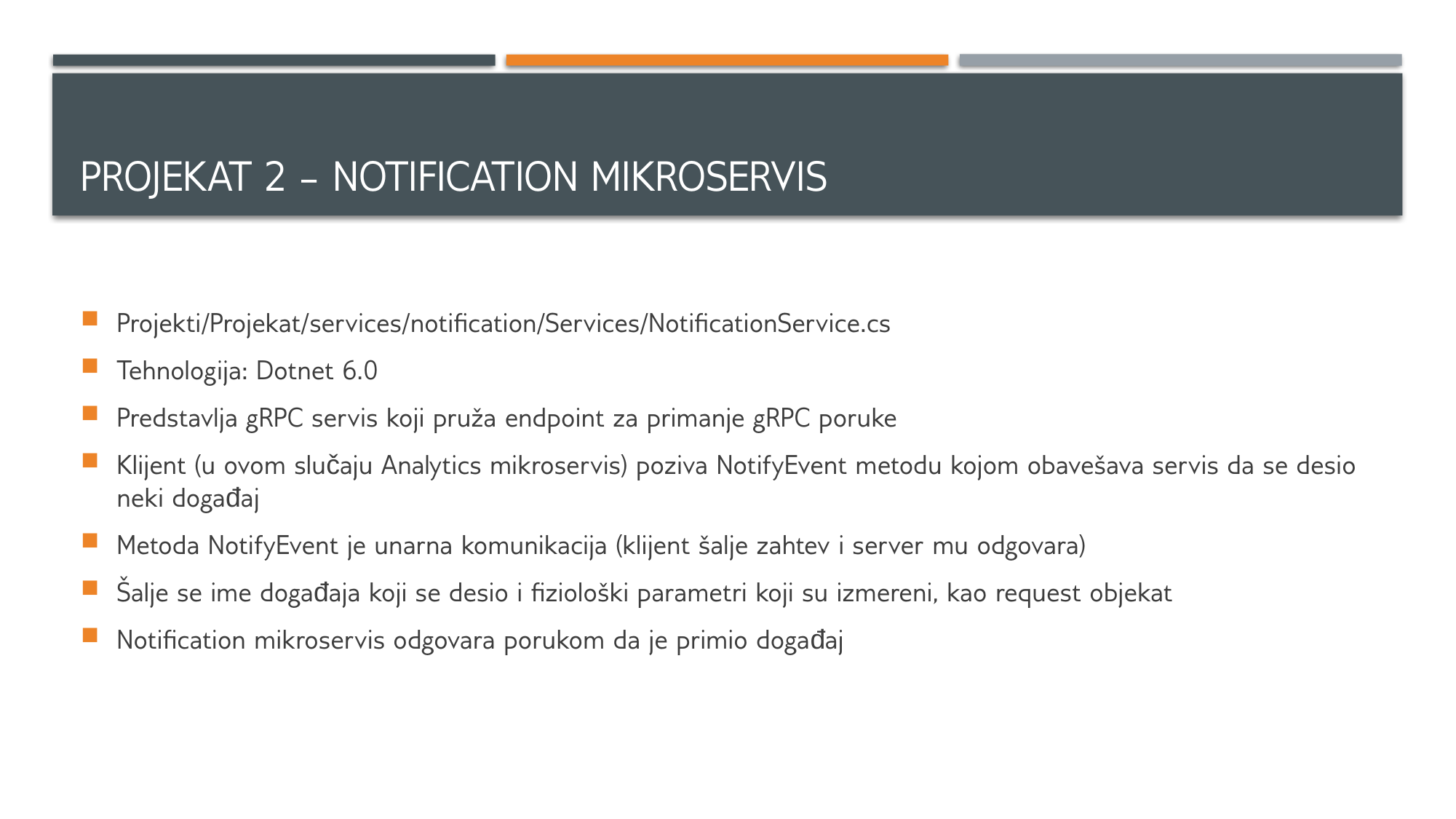

# Projekat 2 – Notification mikroservis
Projekti/Projekat/services/notification/Services/NotificationService.cs
Tehnologija: Dotnet 6.0
Predstavlja gRPC servis koji pruža endpoint za primanje gRPC poruke
Klijent (u ovom slučaju Analytics mikroservis) poziva NotifyEvent metodu kojom obavešava servis da se desio neki događaj
Metoda NotifyEvent je unarna komunikacija (klijent šalje zahtev i server mu odgovara)
Šalje se ime događaja koji se desio i fiziološki parametri koji su izmereni, kao request objekat
Notification mikroservis odgovara porukom da je primio događaj